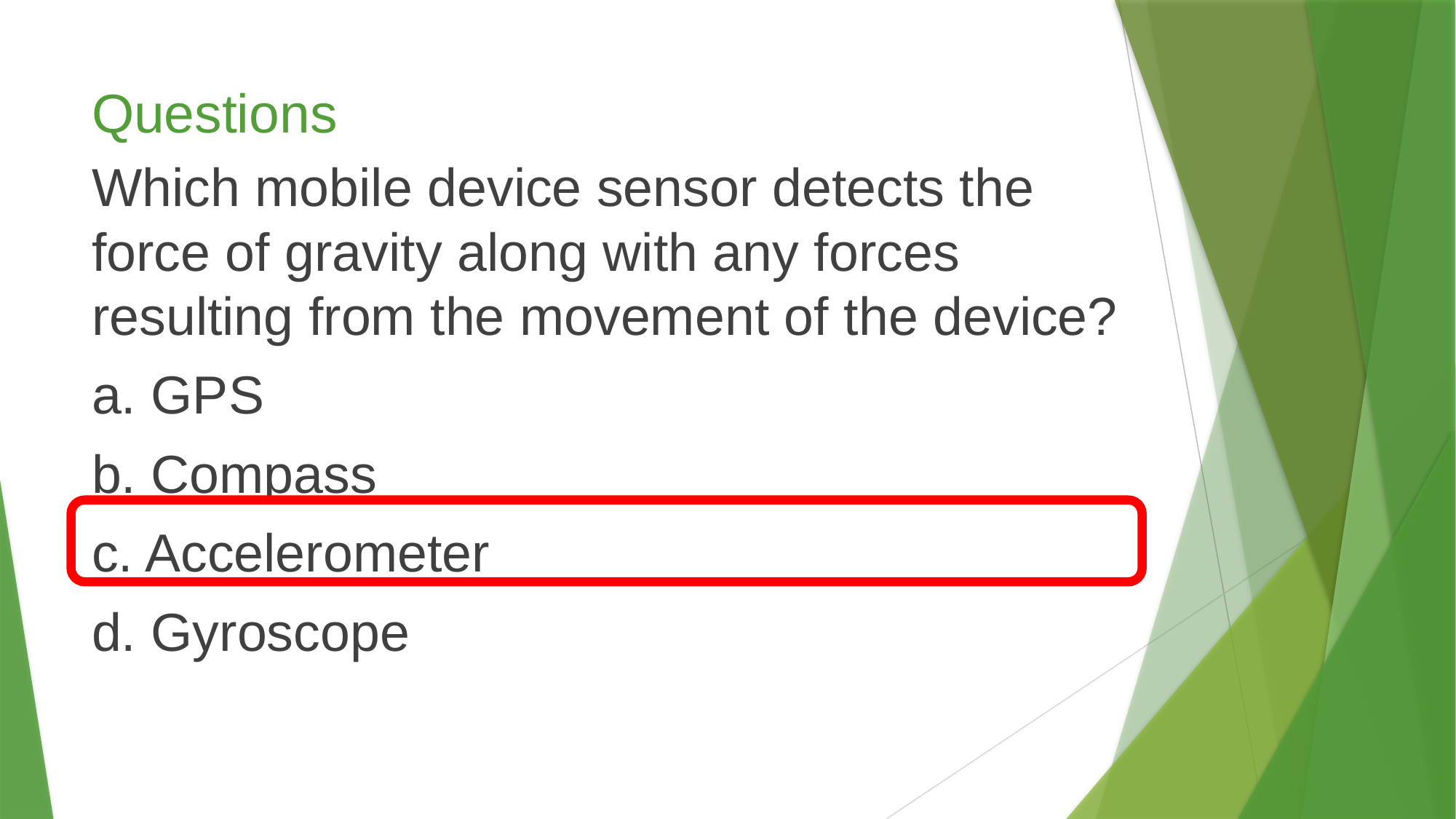

# Questions
Which mobile device sensor detects the force of gravity along with any forces resulting from the movement of the device?
a. GPS
b. Compass
c. Accelerometer
d. Gyroscope